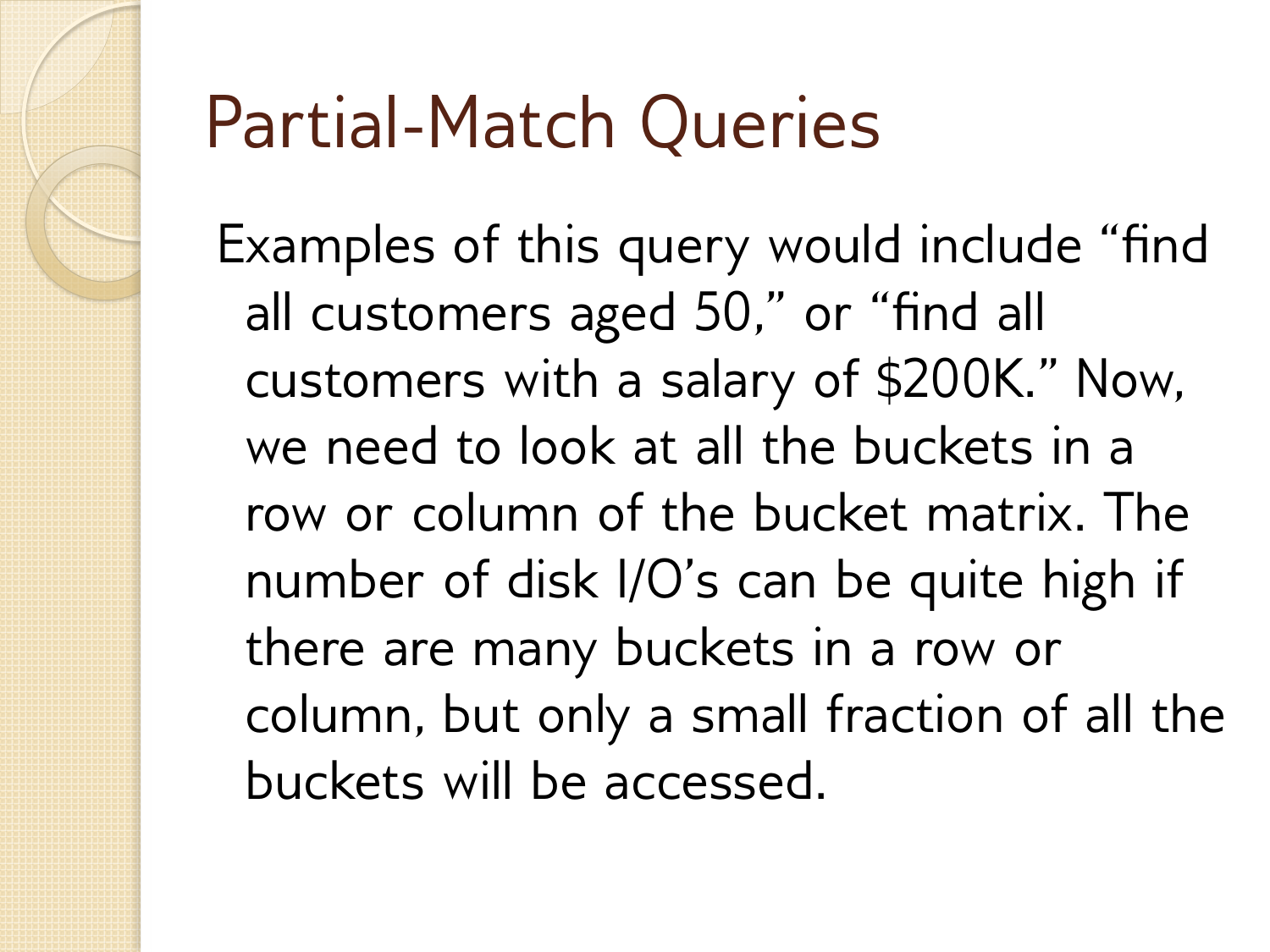

# Partial-Match Queries
Examples of this query would include “find all customers aged 50,” or “find all customers with a salary of $200K.” Now, we need to look at all the buckets in a row or column of the bucket matrix. The number of disk I/O’s can be quite high if there are many buckets in a row or column, but only a small fraction of all the buckets will be accessed.